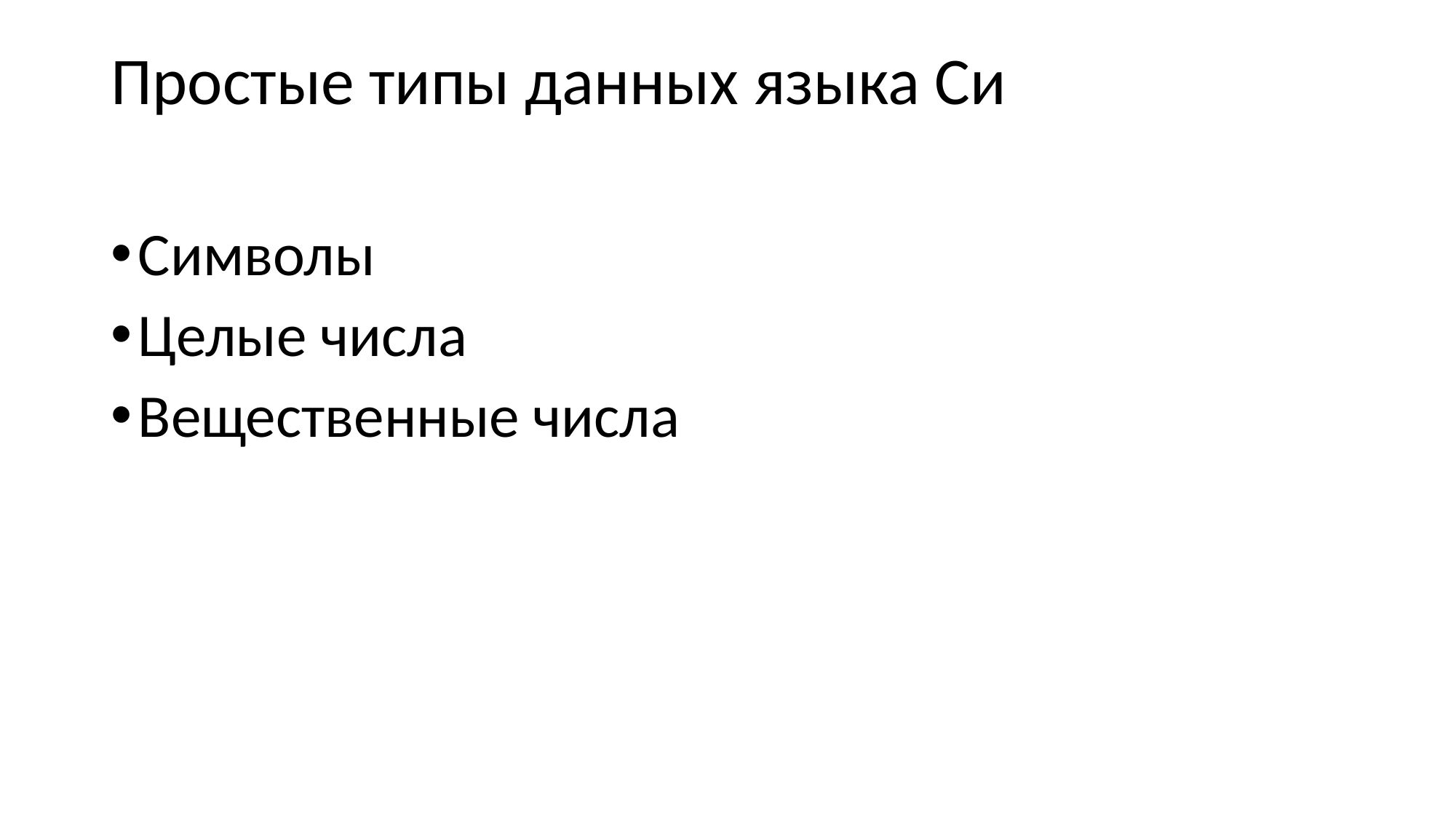

# Простые типы данных языка Си
Символы
Целые числа
Вещественные числа